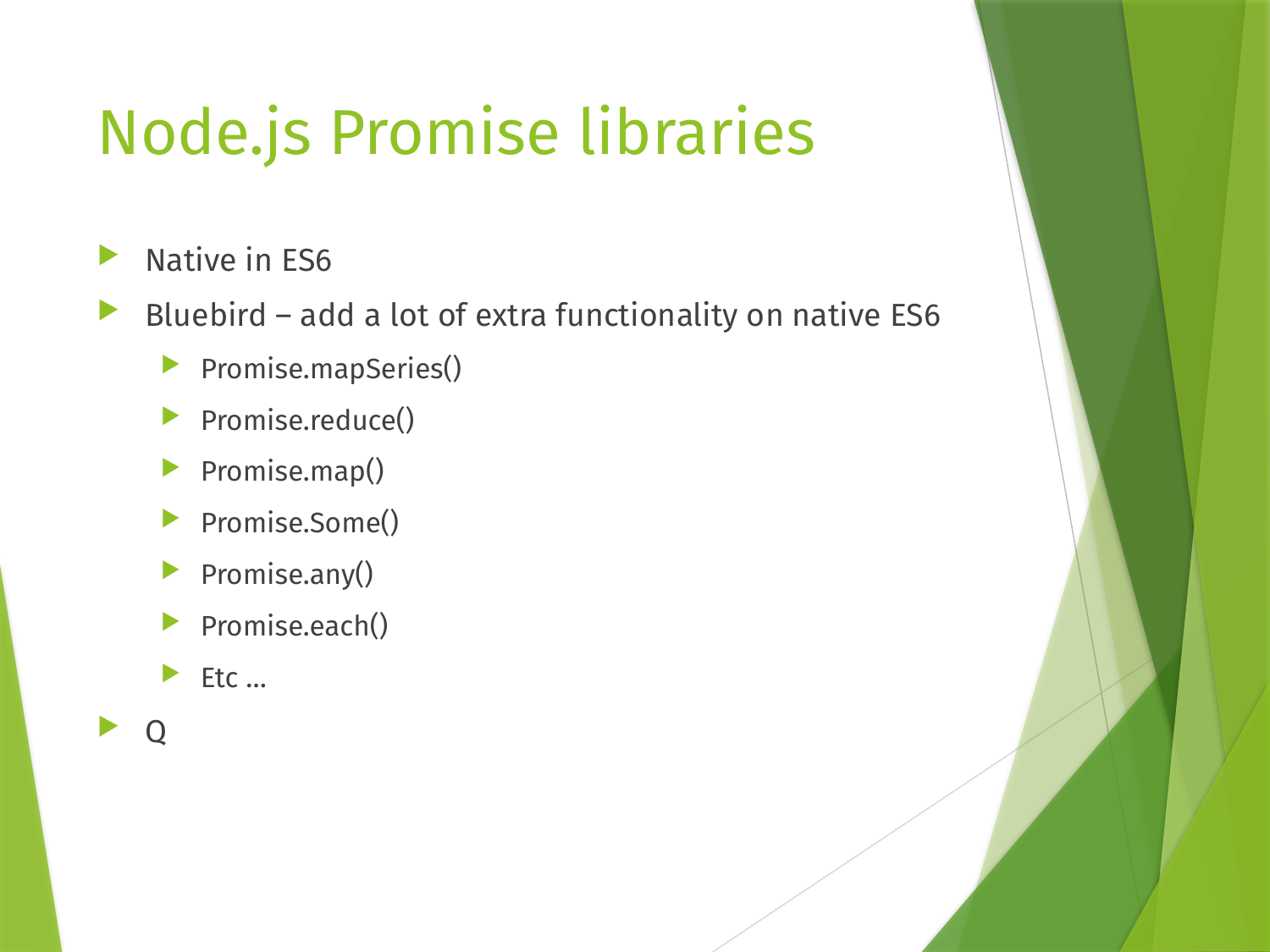

# Node.js Promise libraries
Native in ES6
Bluebird – add a lot of extra functionality on native ES6
Promise.mapSeries()
Promise.reduce()
Promise.map()
Promise.Some()
Promise.any()
Promise.each()
Etc …
Q